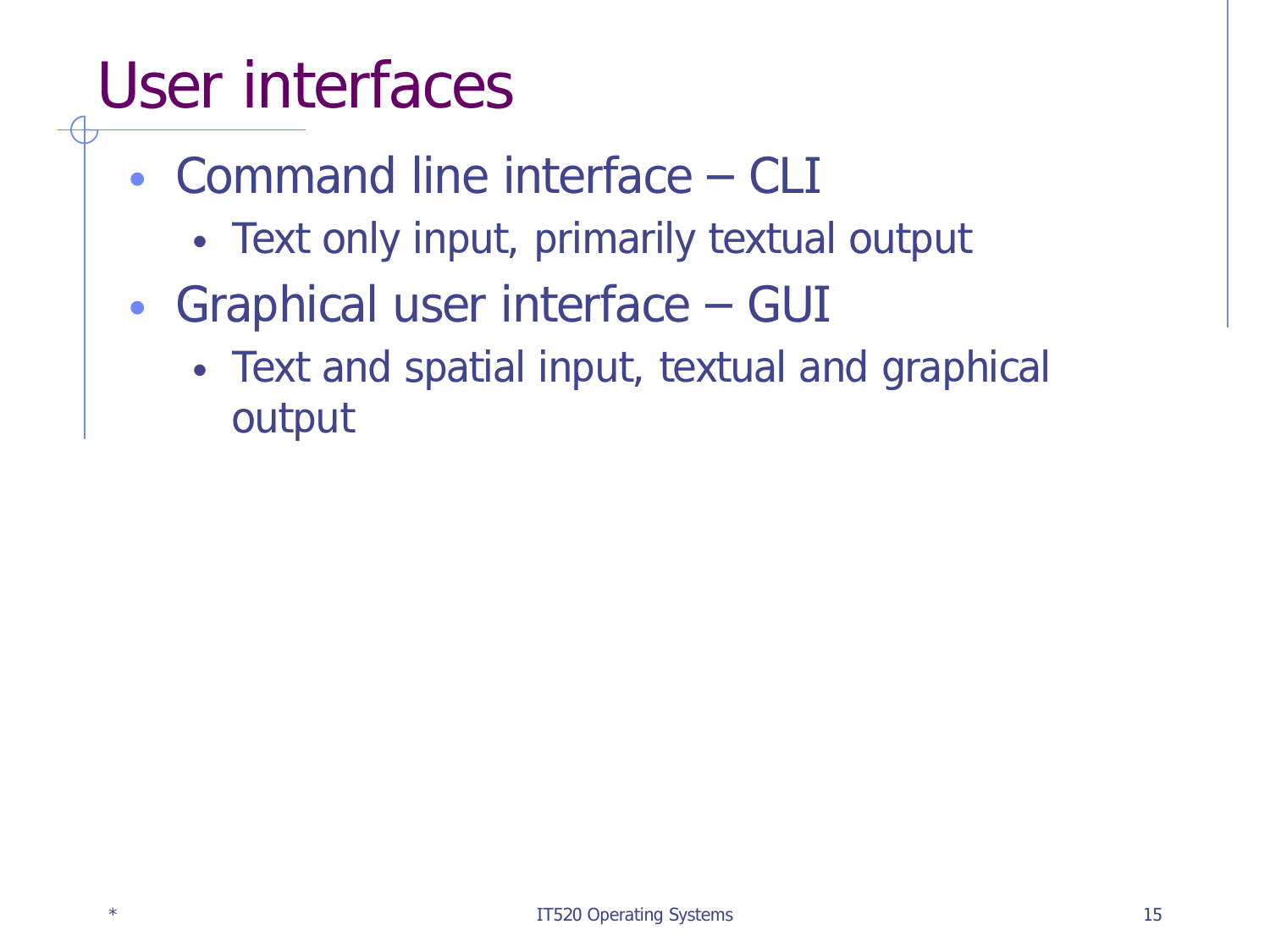

# User interfaces
Command line interface – CLI
Text only input, primarily textual output
Graphical user interface – GUI
Text and spatial input, textual and graphical output

*
IT520 Operating Systems
15